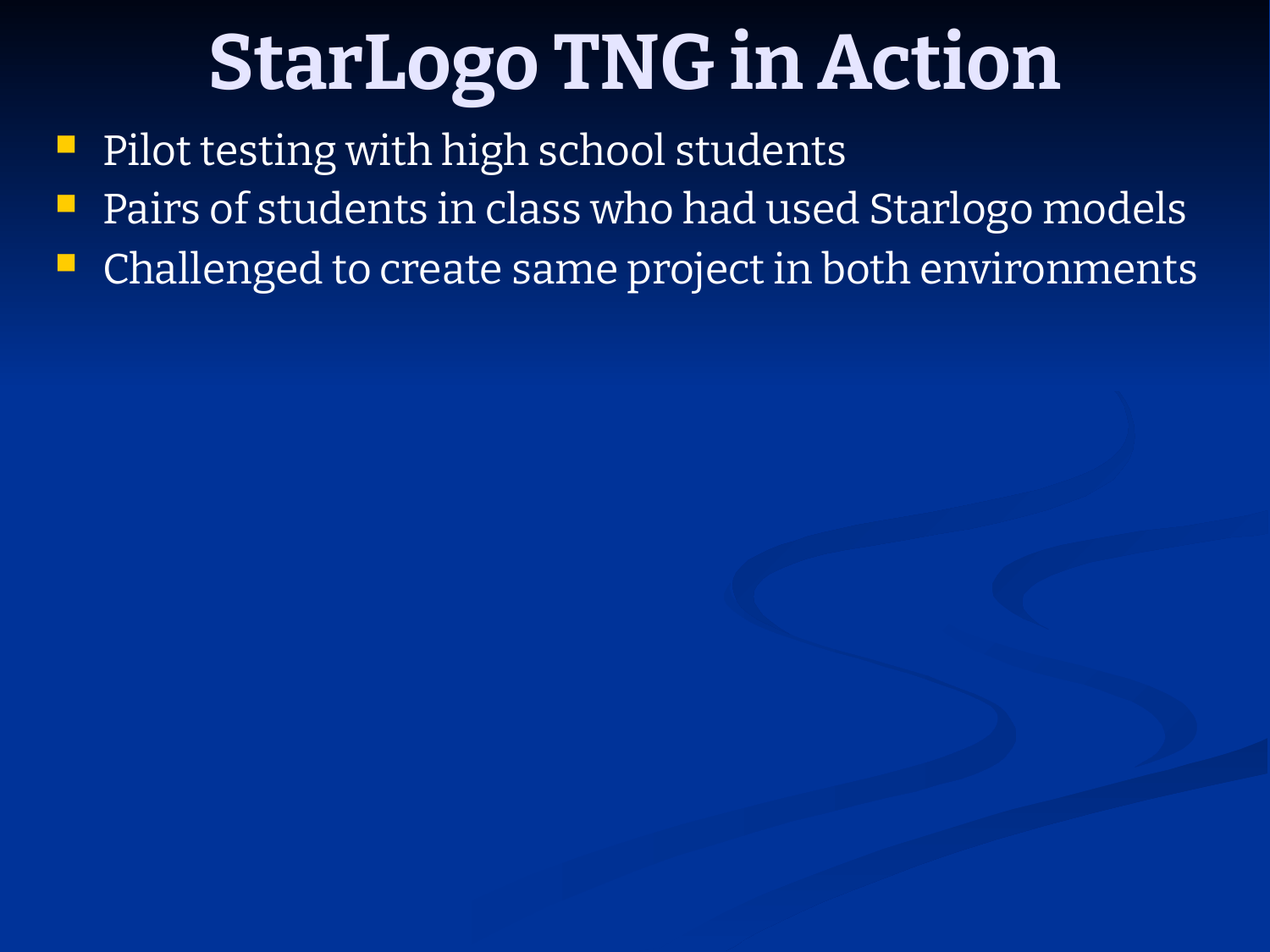

# StarLogo TNG in Action
Pilot testing with high school students
Pairs of students in class who had used Starlogo models
Challenged to create same project in both environments